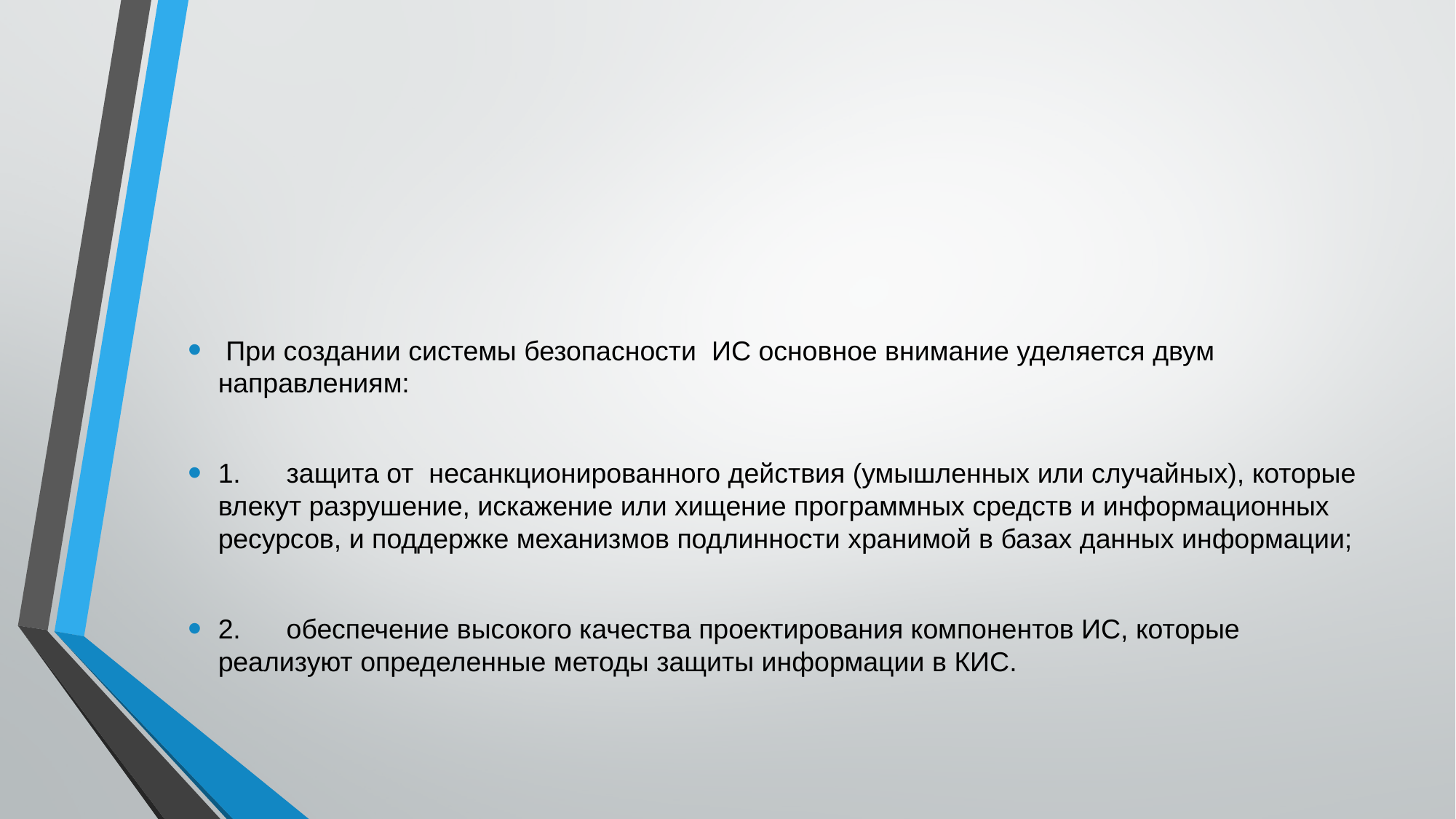

#
 При создании системы безопасности  ИС основное внимание уделяется двум направлениям:

1.      защита от  несанкционированного действия (умышленных или случайных), которые влекут разрушение, искажение или хищение программных средств и информационных ресурсов, и поддержке механизмов подлинности хранимой в базах данных информации;

2.      обеспечение высокого качества проектирования компонентов ИС, которые реализуют определенные методы защиты информации в КИС.